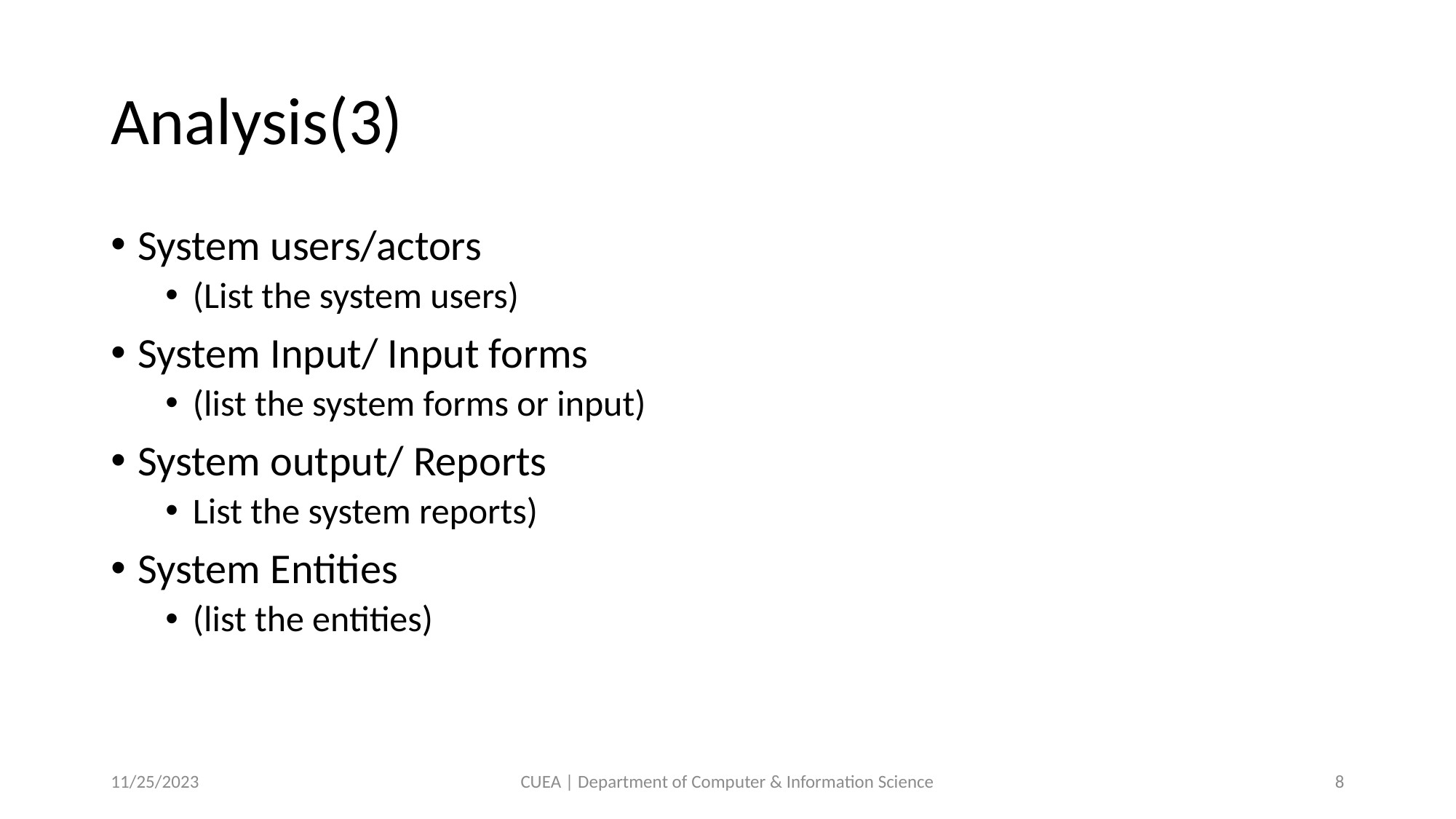

# Analysis(3)
System users/actors
(List the system users)
System Input/ Input forms
(list the system forms or input)
System output/ Reports
List the system reports)
System Entities
(list the entities)
11/25/2023
CUEA | Department of Computer & Information Science
8